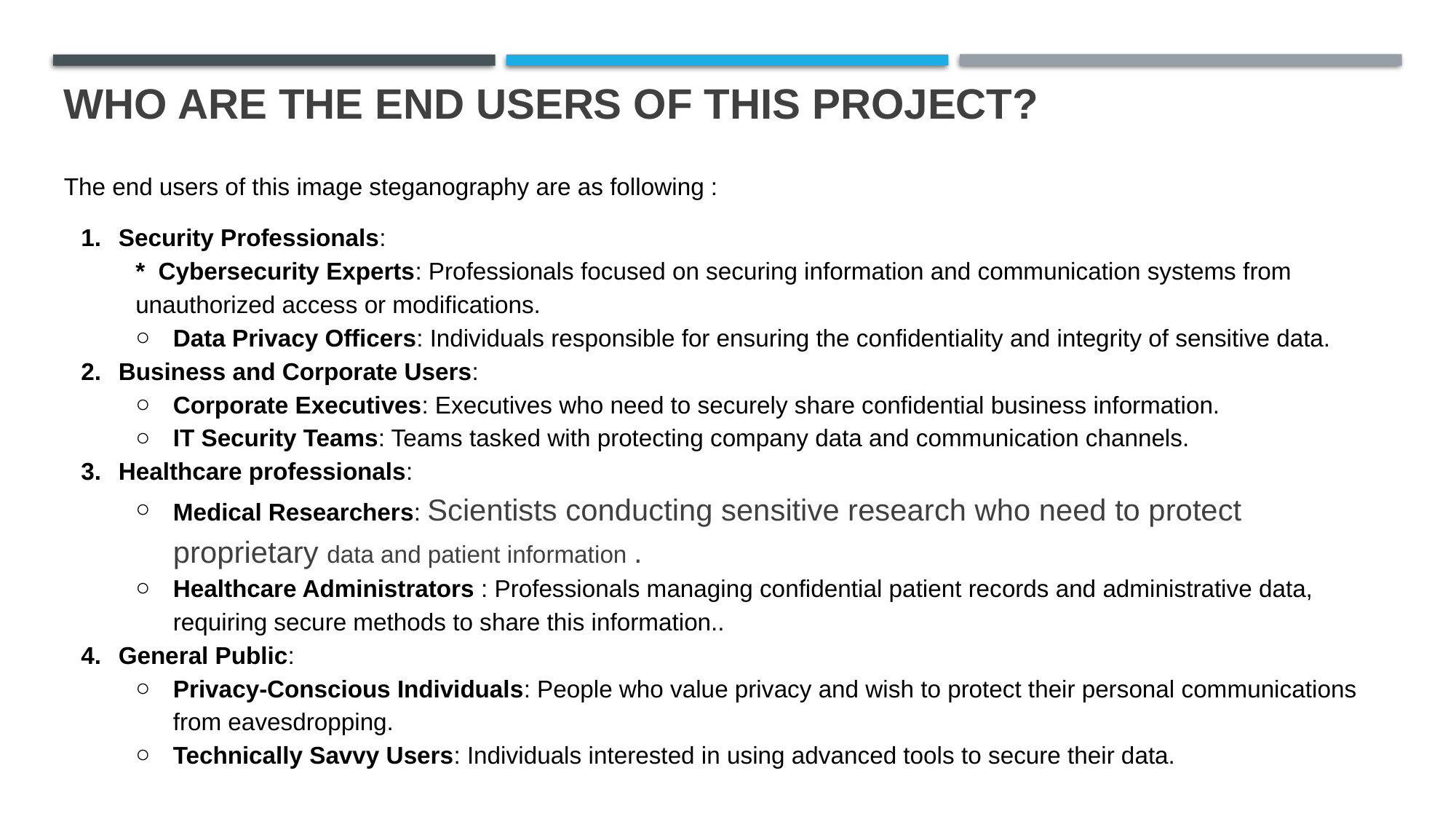

# WHO ARE THE END USERS of this project?
The end users of this image steganography are as following :
Security Professionals:
*  Cybersecurity Experts: Professionals focused on securing information and communication systems from unauthorized access or modifications.
Data Privacy Officers: Individuals responsible for ensuring the confidentiality and integrity of sensitive data.
Business and Corporate Users:
Corporate Executives: Executives who need to securely share confidential business information.
IT Security Teams: Teams tasked with protecting company data and communication channels.
Healthcare professionals:
Medical Researchers: Scientists conducting sensitive research who need to protect proprietary data and patient information .
Healthcare Administrators : Professionals managing confidential patient records and administrative data, requiring secure methods to share this information..
General Public:
Privacy-Conscious Individuals: People who value privacy and wish to protect their personal communications from eavesdropping.
Technically Savvy Users: Individuals interested in using advanced tools to secure their data.